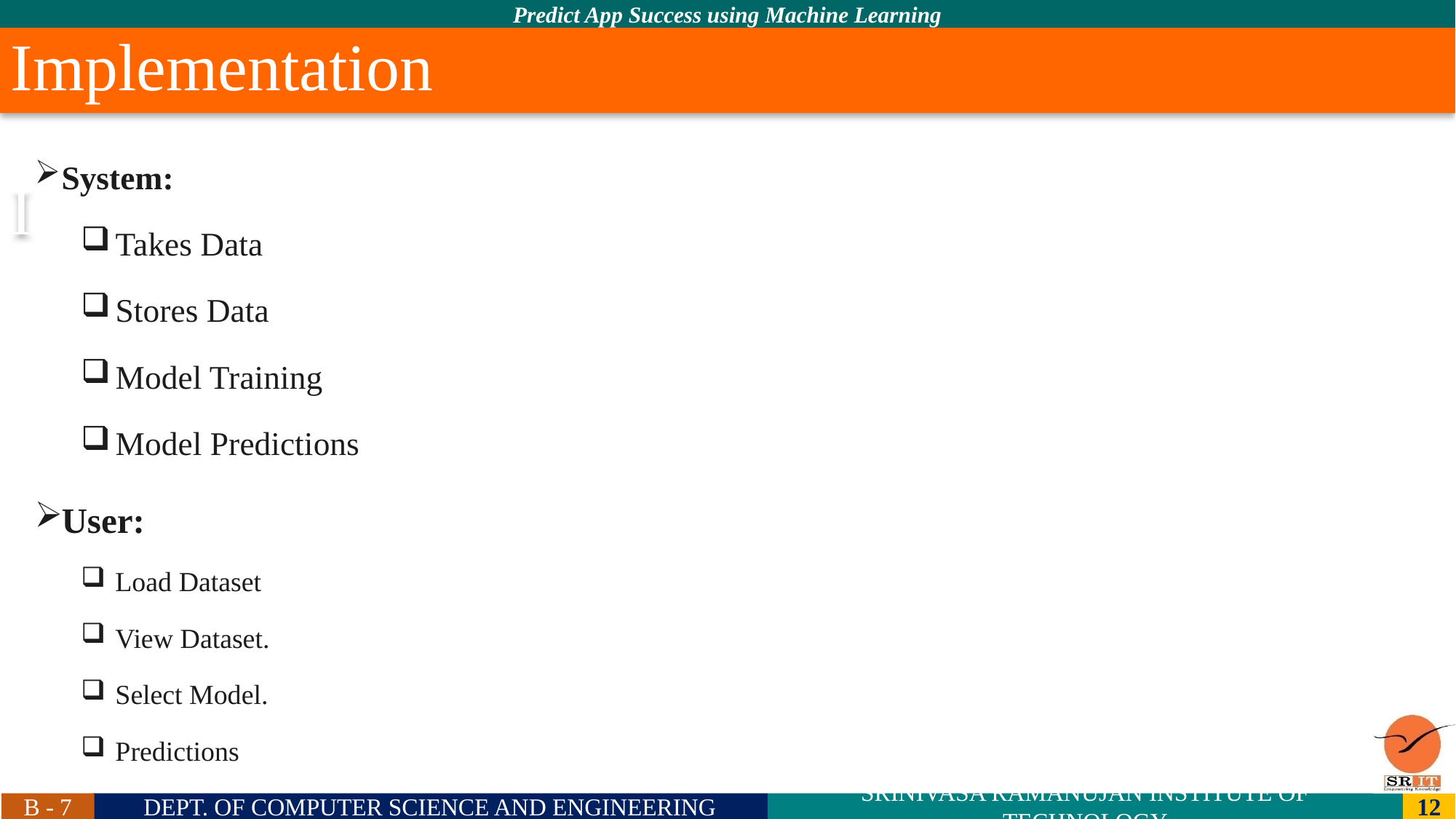

# Implementation I
System:
Takes Data
Stores Data
Model Training
Model Predictions
User:
Load Dataset
View Dataset.
Select Model.
Predictions